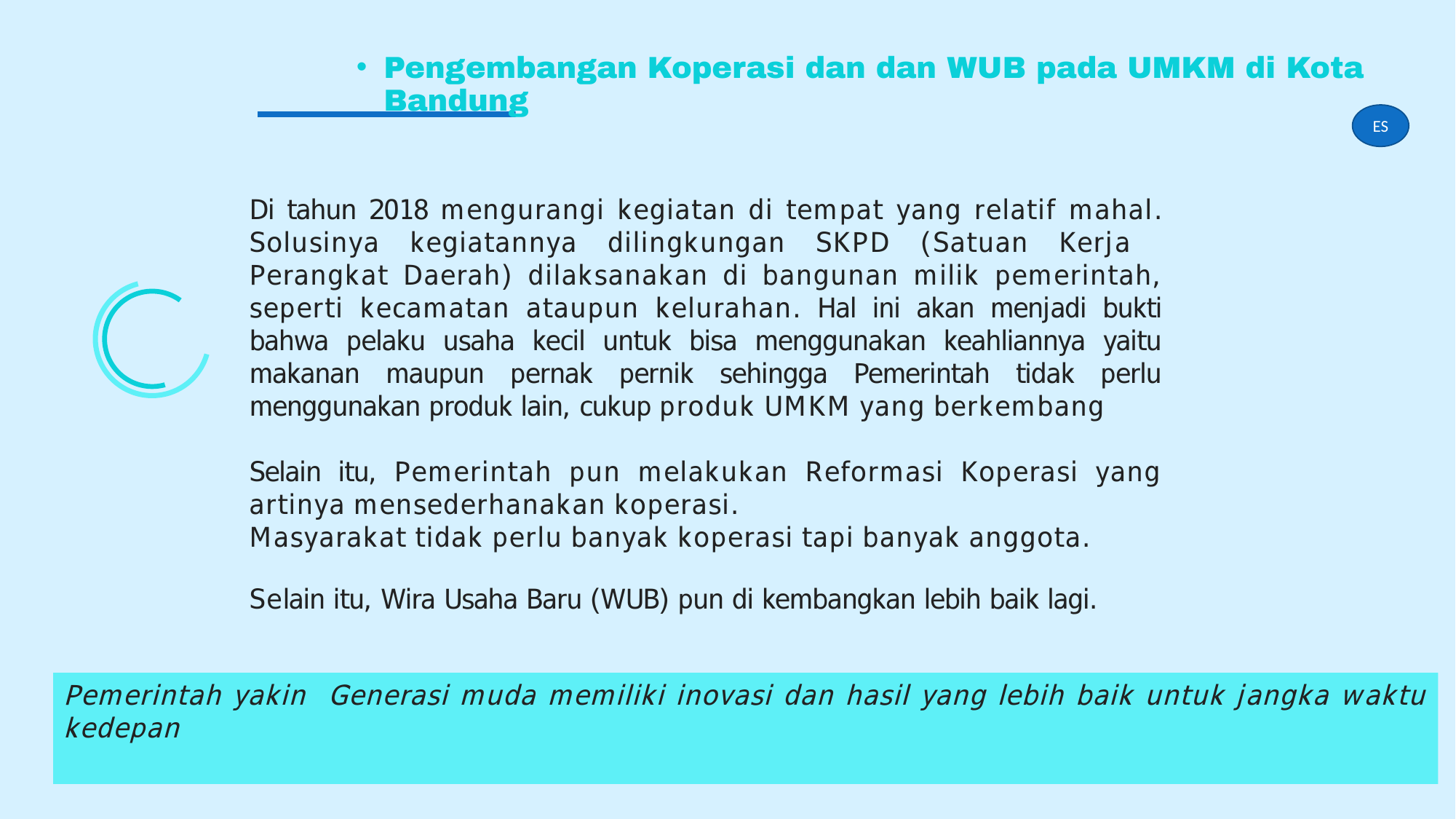

Pengembangan Koperasi dan dan WUB pada UMKM di Kota Bandung
ES

Di tahun 2018 mengurangi kegiatan di tempat yang relatif mahal. Solusinya kegiatannya dilingkungan SKPD (Satuan Kerja  Perangkat Daerah) dilaksanakan di bangunan milik pemerintah, seperti kecamatan ataupun kelurahan. Hal ini akan menjadi bukti bahwa pelaku usaha kecil untuk bisa menggunakan keahliannya yaitu makanan maupun pernak pernik sehingga Pemerintah tidak perlu menggunakan produk lain, cukup produk UMKM yang berkembang

Selain itu, Pemerintah pun melakukan Reformasi Koperasi yang artinya mensederhanakan koperasi.
Masyarakat tidak perlu banyak koperasi tapi banyak anggota.

Selain itu, Wira Usaha Baru (WUB) pun di kembangkan lebih baik lagi.

Pemerintah yakin  Generasi muda memiliki inovasi dan hasil yang lebih baik untuk jangka waktu kedepan